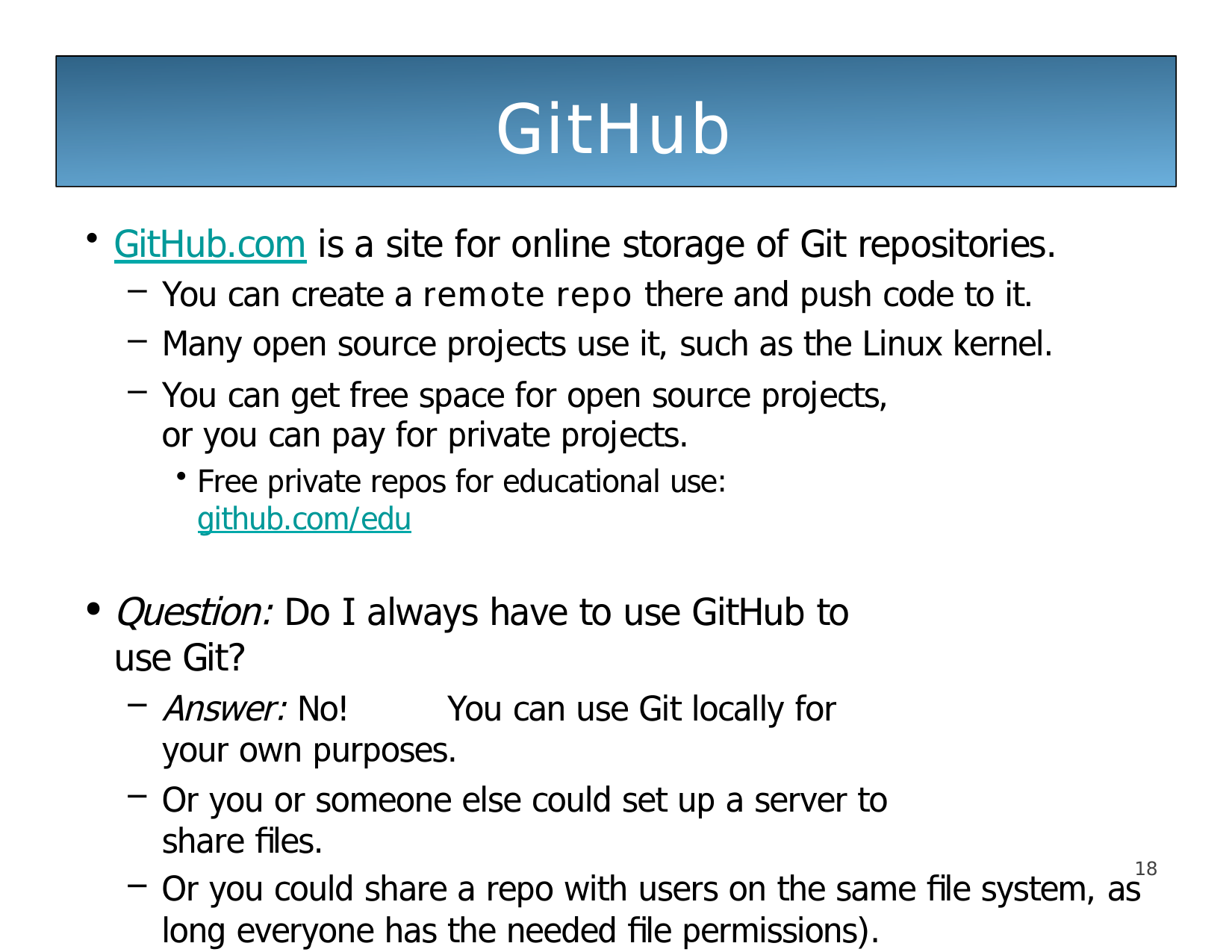

# GitHub
GitHub.com is a site for online storage of Git repositories.
You can create a remote repo there and push code to it.
Many open source projects use it, such as the Linux kernel.
You can get free space for open source projects, or you can pay for private projects.
Free private repos for educational use:	github.com/edu

Question: Do I always have to use GitHub to use Git?
Answer: No!	You can use Git locally for your own purposes.
Or you or someone else could set up a server to share files.
Or you could share a repo with users on the same file system, as long everyone has the needed file permissions).
18